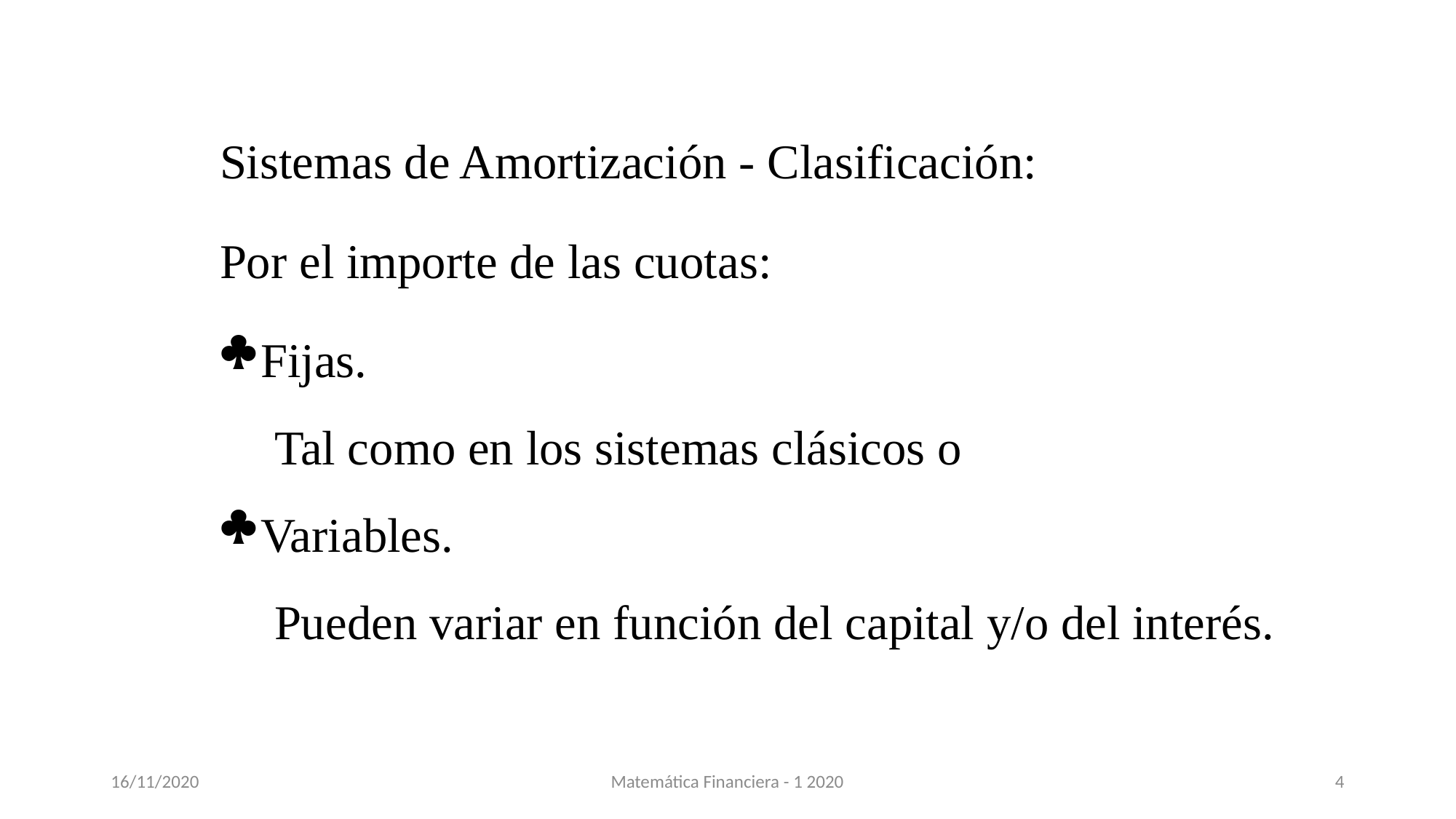

Sistemas de Amortización - Clasificación:
Por el importe de las cuotas:
Fijas.
Tal como en los sistemas clásicos o
Variables.
Pueden variar en función del capital y/o del interés.
16/11/2020
Matemática Financiera - 1 2020
4